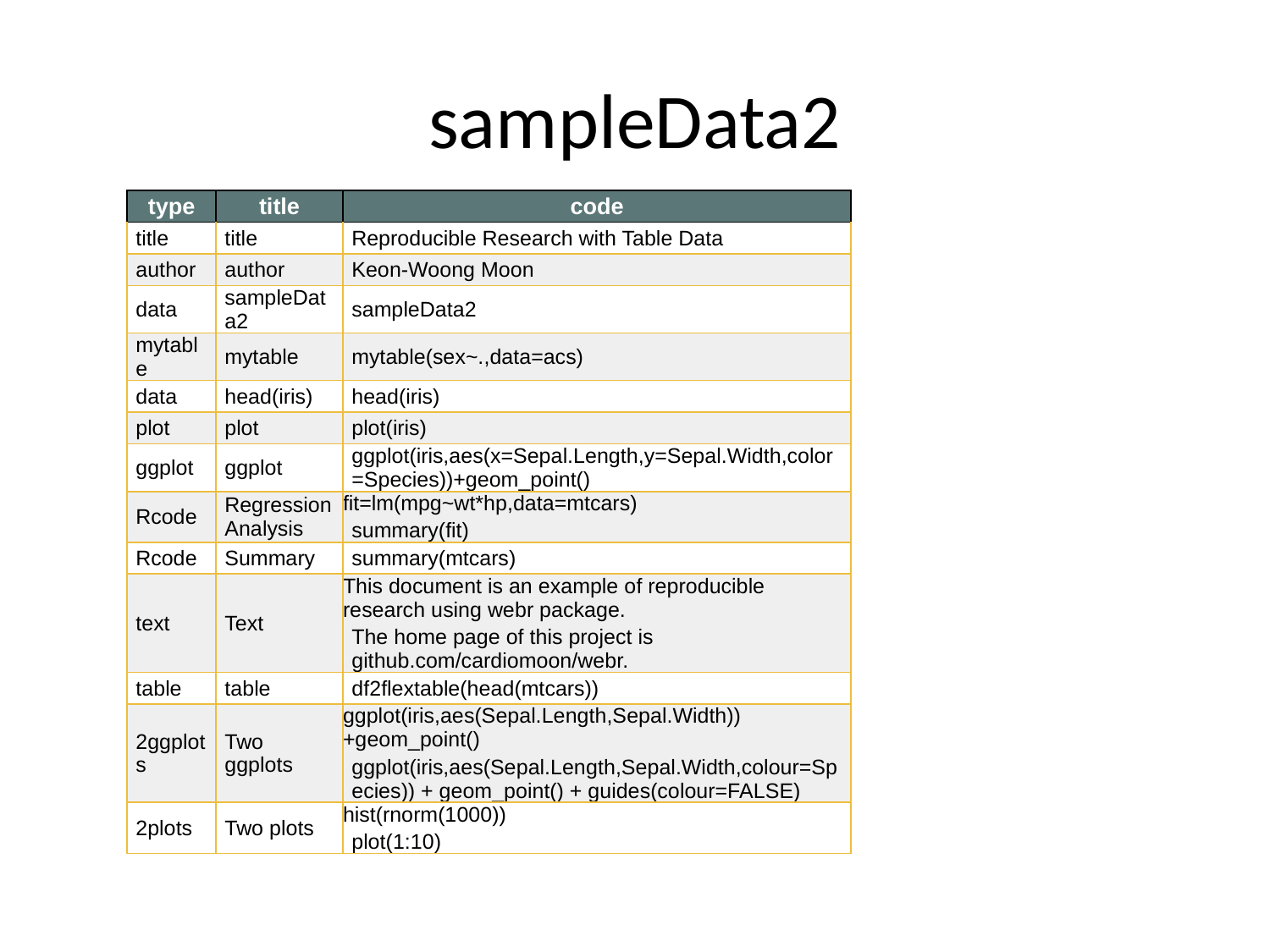

# sampleData2
| type | title | code |
| --- | --- | --- |
| title | title | Reproducible Research with Table Data |
| author | author | Keon-Woong Moon |
| data | sampleData2 | sampleData2 |
| mytable | mytable | mytable(sex~.,data=acs) |
| data | head(iris) | head(iris) |
| plot | plot | plot(iris) |
| ggplot | ggplot | ggplot(iris,aes(x=Sepal.Length,y=Sepal.Width,color=Species))+geom\_point() |
| Rcode | Regression Analysis | fit=lm(mpg~wt\*hp,data=mtcars) summary(fit) |
| Rcode | Summary | summary(mtcars) |
| text | Text | This document is an example of reproducible research using webr package. The home page of this project is github.com/cardiomoon/webr. |
| table | table | df2flextable(head(mtcars)) |
| 2ggplots | Two ggplots | ggplot(iris,aes(Sepal.Length,Sepal.Width))+geom\_point() ggplot(iris,aes(Sepal.Length,Sepal.Width,colour=Species)) + geom\_point() + guides(colour=FALSE) |
| 2plots | Two plots | hist(rnorm(1000)) plot(1:10) |